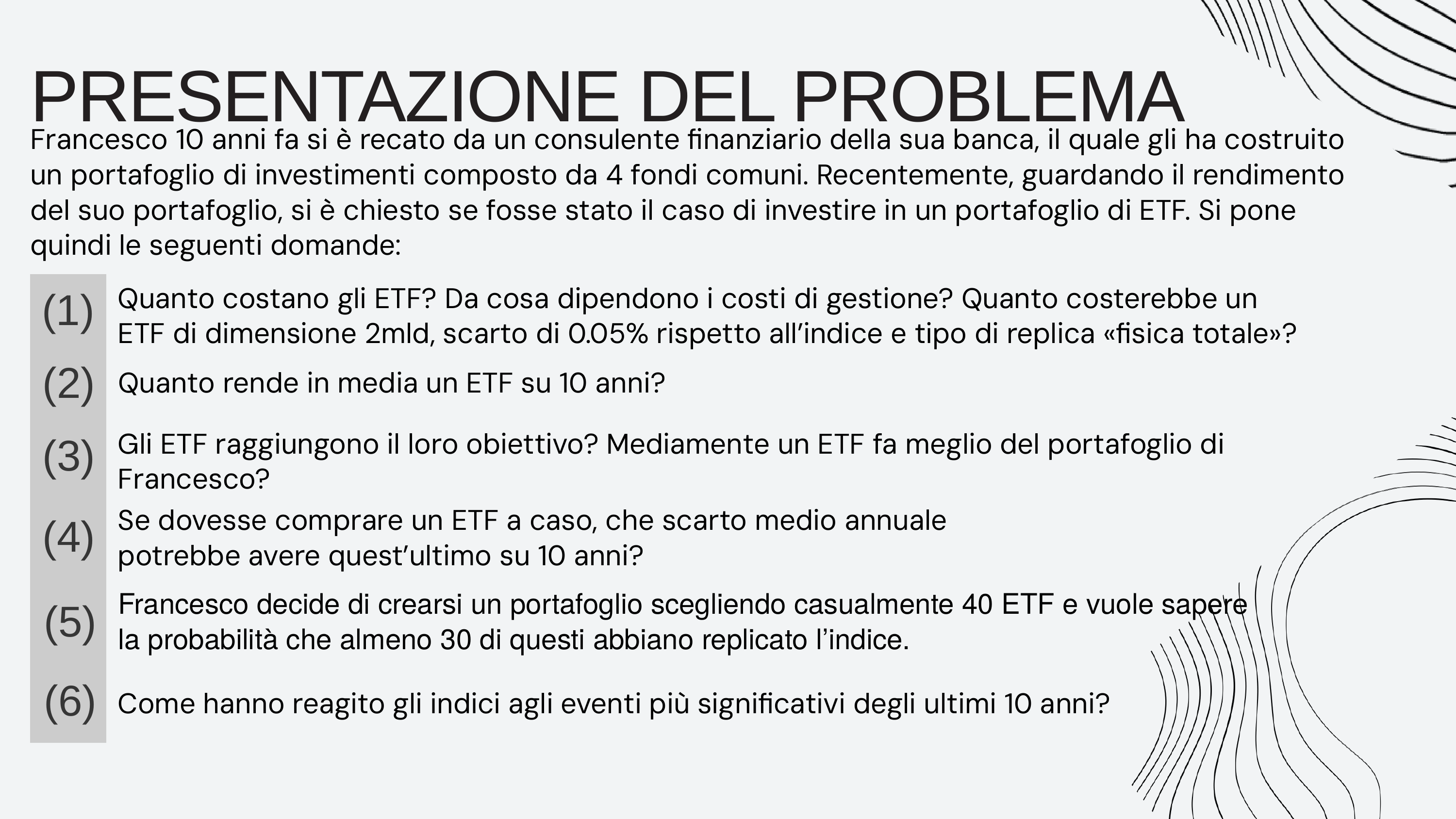

PRESENTAZIONE DEL PROBLEMA
Francesco 10 anni fa si è recato da un consulente finanziario della sua banca, il quale gli ha costruito un portafoglio di investimenti composto da 4 fondi comuni. Recentemente, guardando il rendimento del suo portafoglio, si è chiesto se fosse stato il caso di investire in un portafoglio di ETF. Si pone quindi le seguenti domande:

Quanto costano gli ETF? Da cosa dipendono i costi di gestione? Quanto costerebbe un ETF di dimensione 2mld, scarto di 0.05% rispetto all’indice e tipo di replica «fisica totale»?

(1)
(2)
Quanto rende in media un ETF su 10 anni?

Gli ETF raggiungono il loro obiettivo? Mediamente un ETF fa meglio del portafoglio di Francesco?

(3)

Se dovesse comprare un ETF a caso, che scarto medio annuale potrebbe avere quest’ultimo su 10 anni?

(4)
Francesco decide di crearsi un portafoglio scegliendo casualmente 40 ETF e vuole sapere la probabilità che almeno 30 di questi abbiano replicato l’indice.
(5)
(6)
Come hanno reagito gli indici agli eventi più significativi degli ultimi 10 anni?